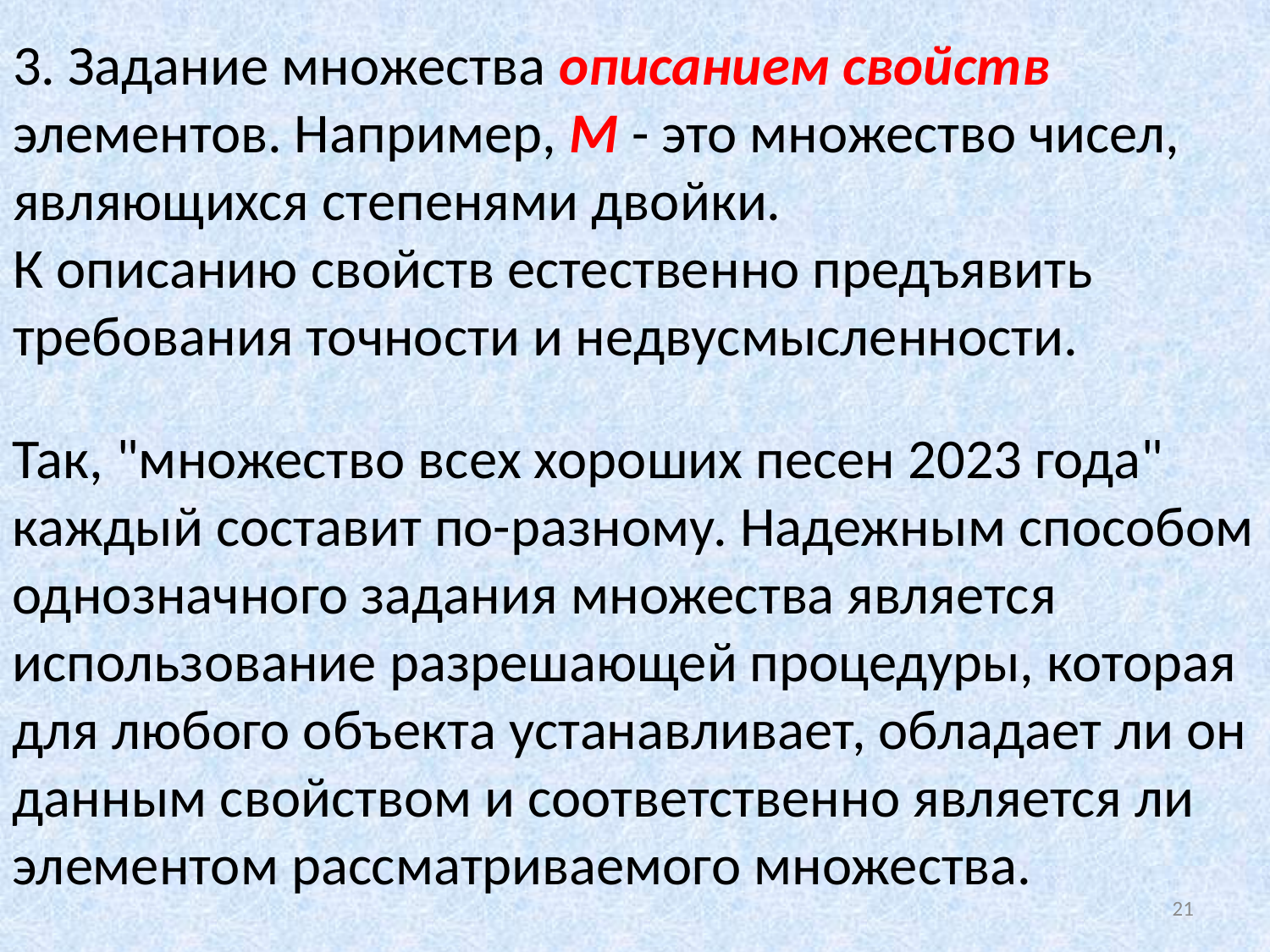

# 3. Задание множества описанием свойств элементов. Например, M - это множество чисел, являющихся степенями двойки. К описанию свойств естественно предъявить требования точности и недвусмысленности.
Так, "множество всех хороших песен 2023 года" каждый составит по-разному. Надежным способом однозначного задания множества является использование разрешающей процедуры, которая для любого объекта устанавливает, обладает ли он данным свойством и соответственно является ли элементом рассматриваемого множества.
21